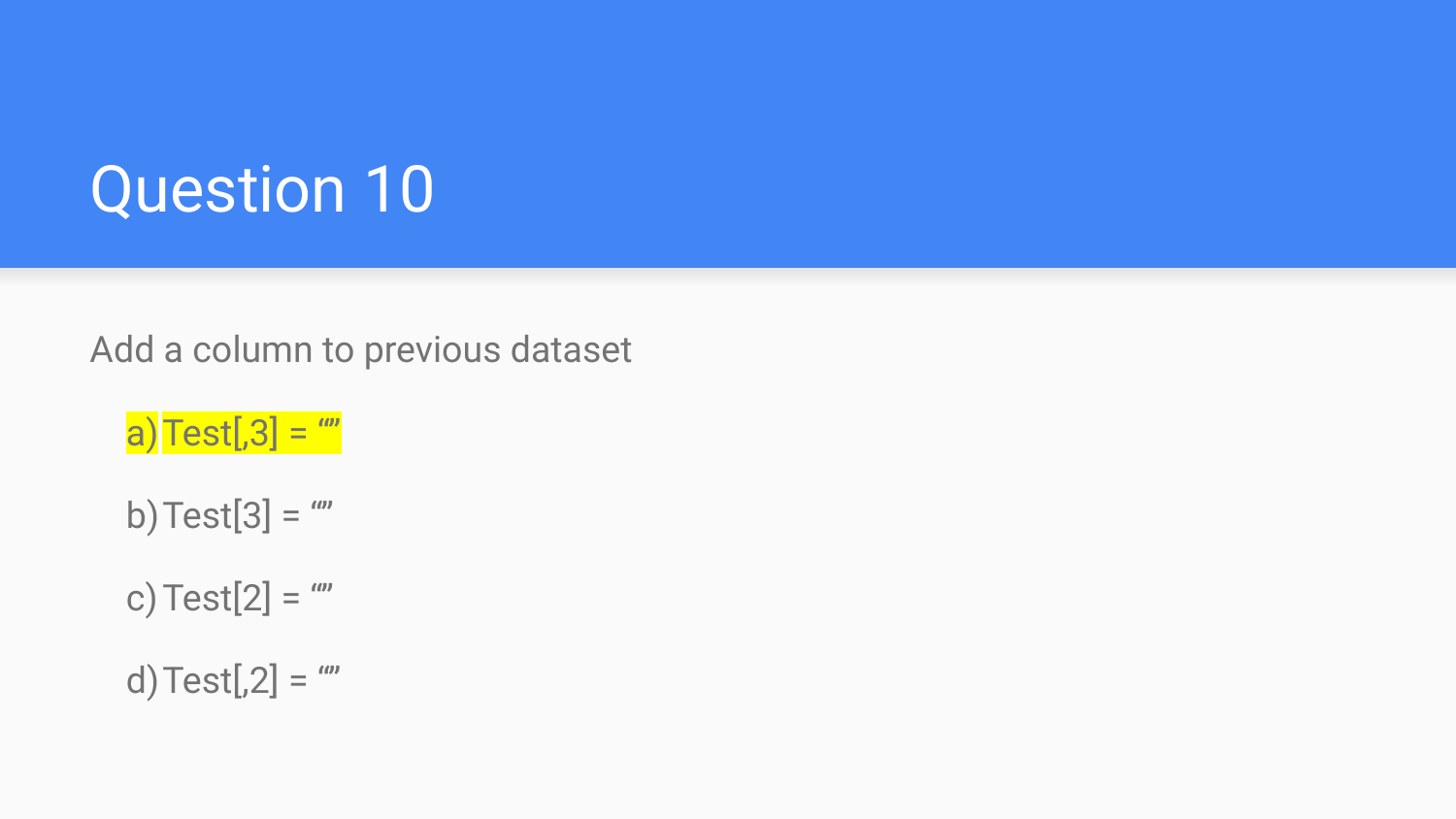

# Question 10
Add a column to previous dataset
Test[,3] = “”
Test[3] = “”
Test[2] = “”
Test[,2] = “”